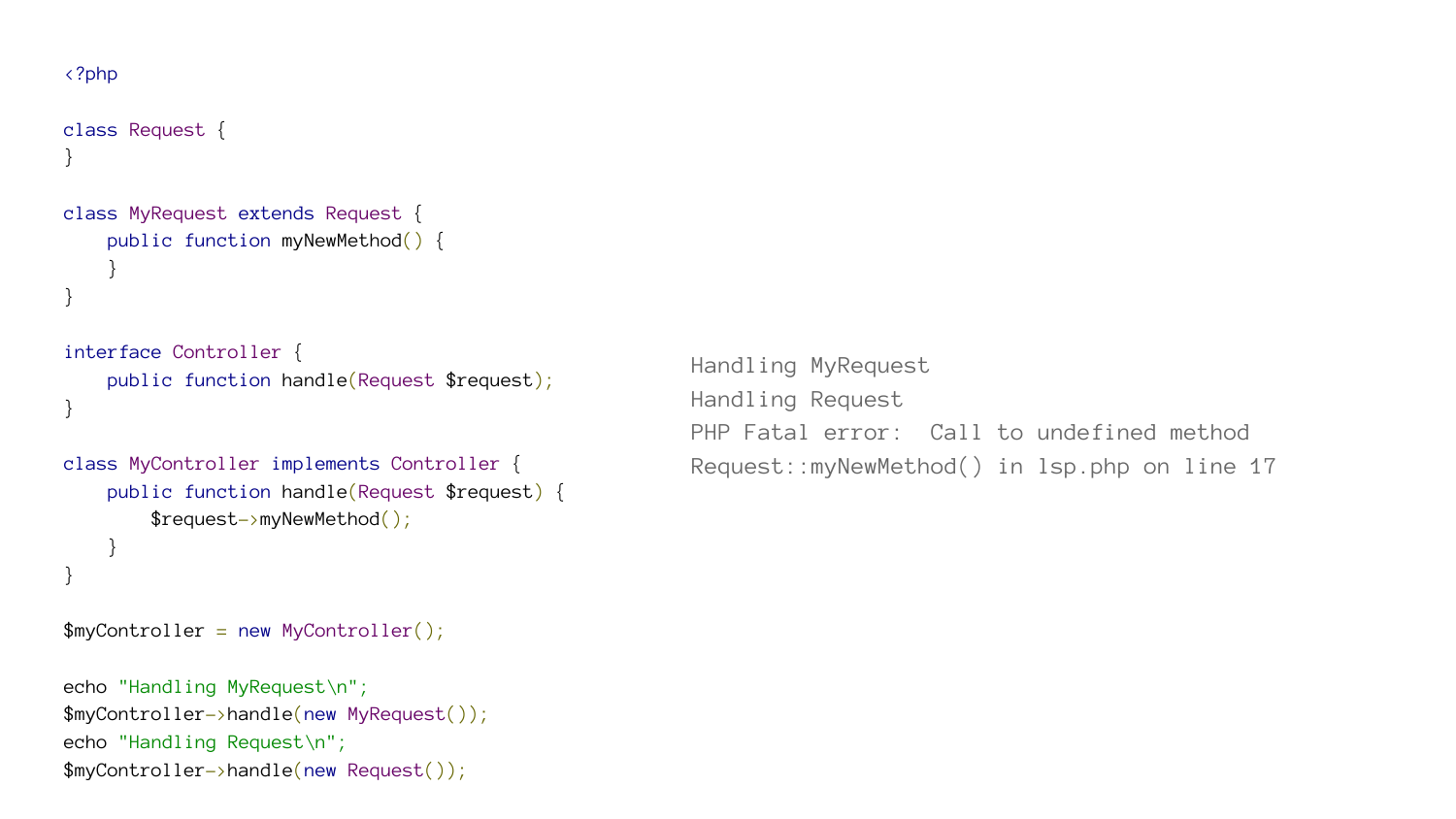

<?php

class Request {
}

class MyRequest extends Request {
    public function myNewMethod() {
    }
}

interface Controller {
    public function handle(Request $request);
}

class MyController implements Controller {
    public function handle(Request $request) {
        $request->myNewMethod();
    }
}

$myController = new MyController();

echo "Handling MyRequest\n";
$myController->handle(new MyRequest());
echo "Handling Request\n";
$myController->handle(new Request());
Handling MyRequest
Handling Request
PHP Fatal error:  Call to undefined method Request::myNewMethod() in lsp.php on line 17